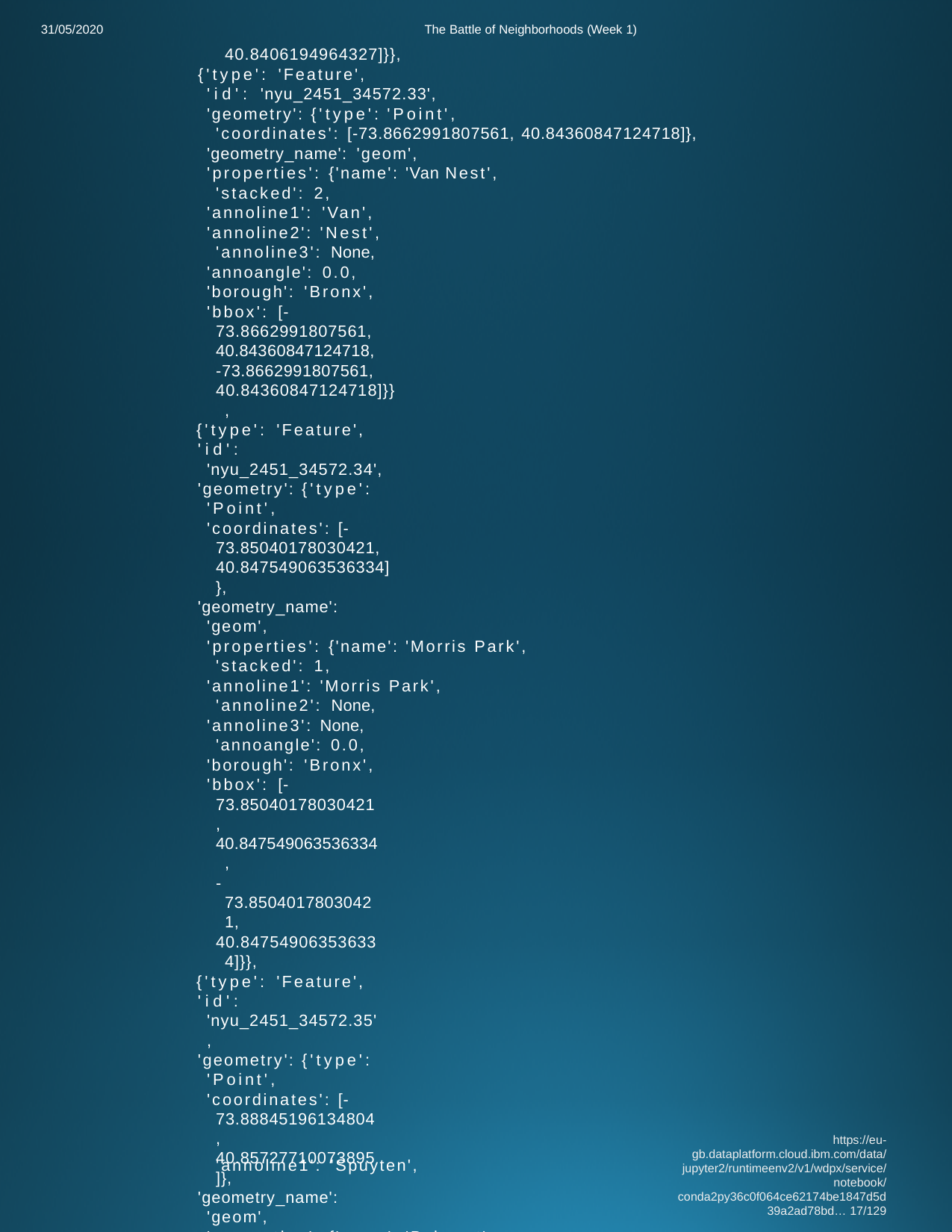

31/05/2020
The Battle of Neighborhoods (Week 1)
40.8406194964327]}},
{'type': 'Feature',
'id': 'nyu_2451_34572.33',
'geometry': {'type': 'Point',
'coordinates': [-73.8662991807561, 40.84360847124718]},
'geometry_name': 'geom',
'properties': {'name': 'Van Nest',  'stacked': 2,
'annoline1': 'Van',
'annoline2': 'Nest',  'annoline3': None,
'annoangle': 0.0,
'borough': 'Bronx',
'bbox': [-73.8662991807561,
40.84360847124718,
-73.8662991807561,
40.84360847124718]}},
{'type': 'Feature',
'id': 'nyu_2451_34572.34',
'geometry': {'type': 'Point',
'coordinates': [-73.85040178030421, 40.847549063536334]},
'geometry_name': 'geom',
'properties': {'name': 'Morris Park',  'stacked': 1,
'annoline1': 'Morris Park',  'annoline2': None,
'annoline3': None,  'annoangle': 0.0,
'borough': 'Bronx',
'bbox': [-73.85040178030421,
40.847549063536334,
-73.85040178030421,
40.847549063536334]}},
{'type': 'Feature',
'id': 'nyu_2451_34572.35',
'geometry': {'type': 'Point',
'coordinates': [-73.88845196134804, 40.85727710073895]},
'geometry_name': 'geom',
'properties': {'name': 'Belmont',  'stacked': 1,
'annoline1': 'Belmont',  'annoline2': None,
'annoline3': None,  'annoangle': 0.0,
'borough': 'Bronx',
'bbox': [-73.88845196134804,
40.85727710073895,
-73.88845196134804,
40.85727710073895]}},
{'type': 'Feature',
'id': 'nyu_2451_34572.36',
'geometry': {'type': 'Point',
'coordinates': [-73.91719048210393, 40.88139497727086]},
'geometry_name': 'geom',
'properties': {'name': 'Spuyten Duyvil',  'stacked': 2,
https://eu-gb.dataplatform.cloud.ibm.com/data/jupyter2/runtimeenv2/v1/wdpx/service/notebook/conda2py36c0f064ce62174be1847d5d39a2ad78bd… 17/129
'annoline1': 'Spuyten',